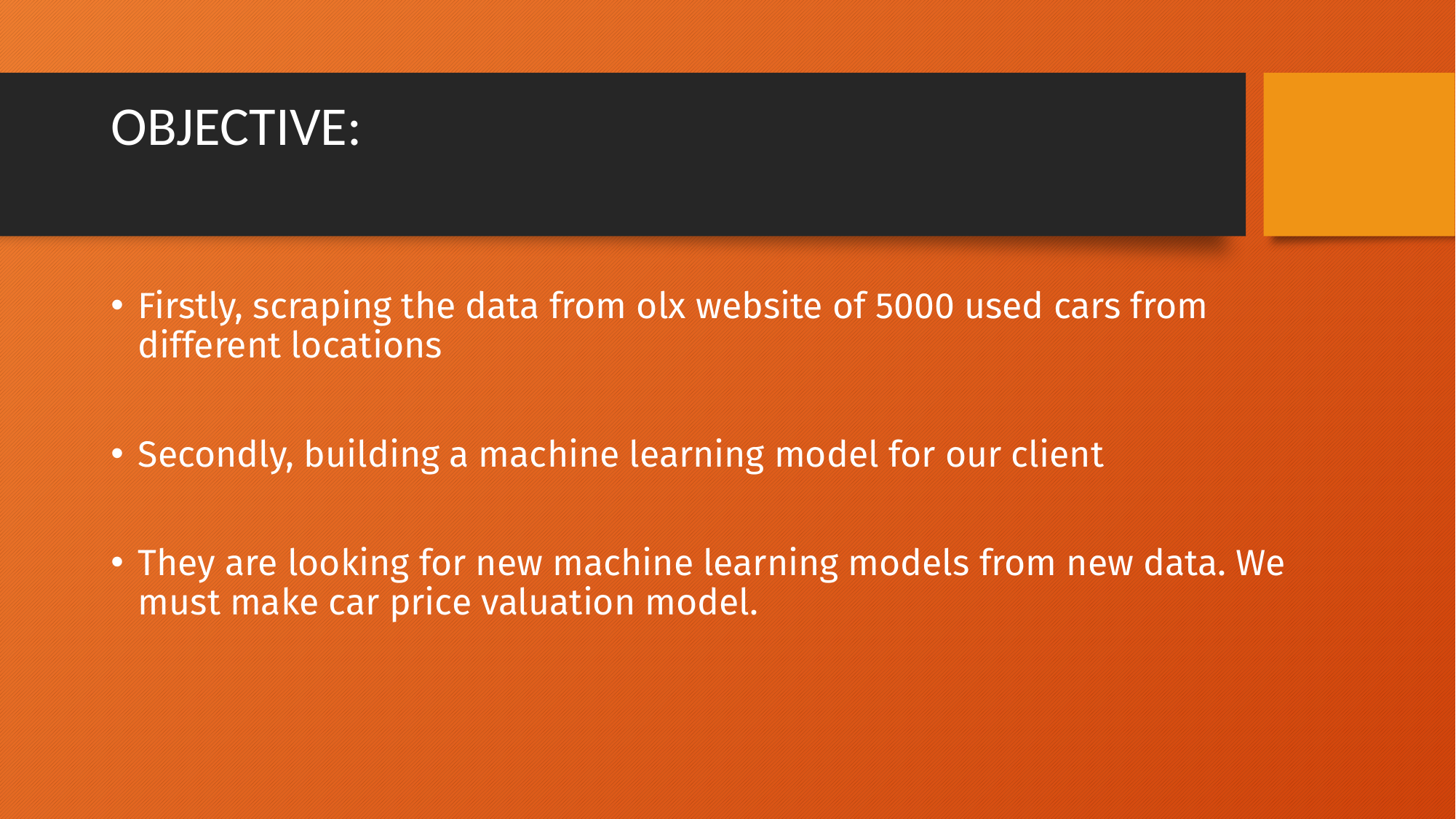

# OBJECTIVE:
Firstly, scraping the data from olx website of 5000 used cars from different locations

Secondly, building a machine learning model for our client

They are looking for new machine learning models from new data. We must make car price valuation model.